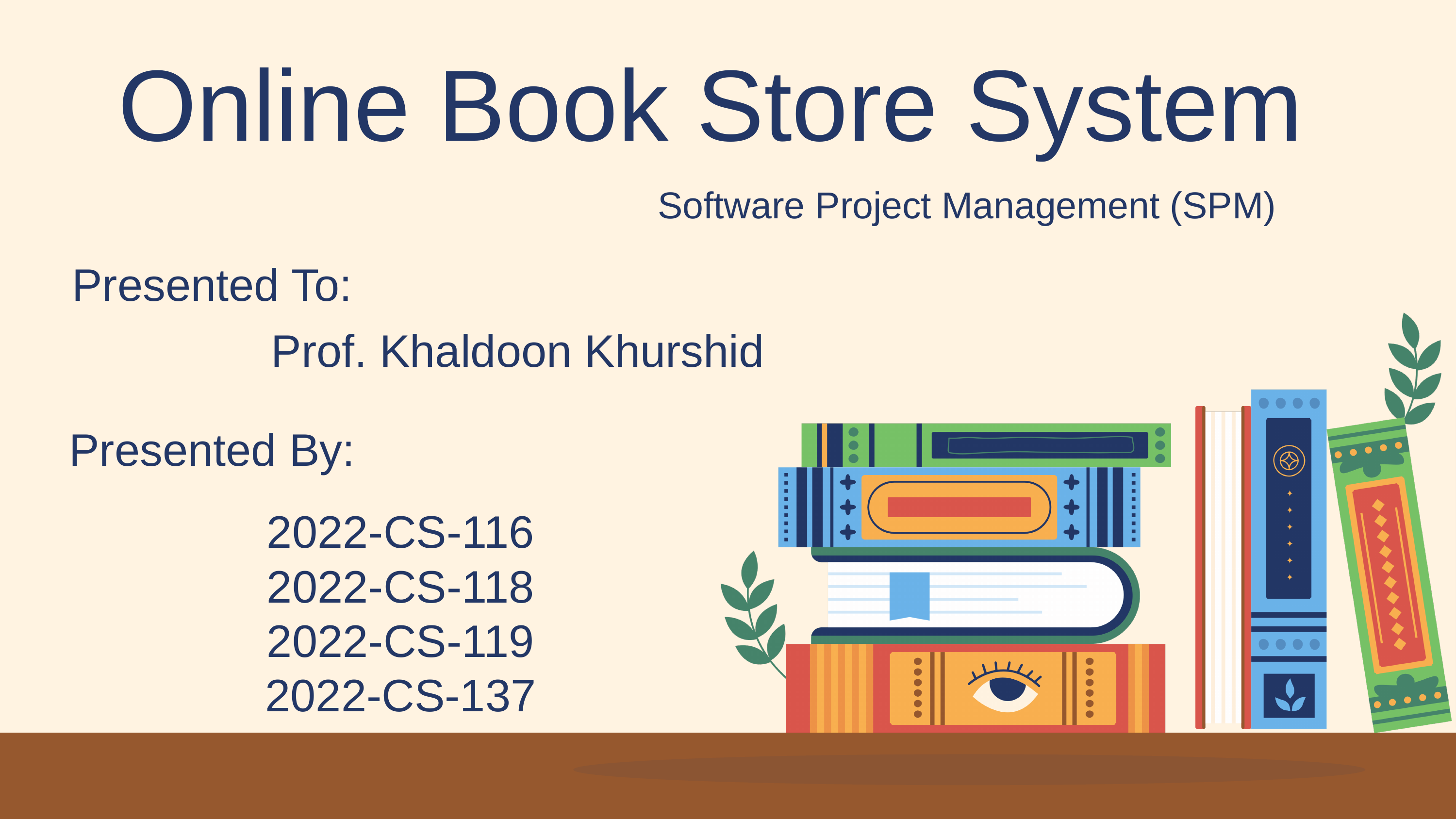

Online Book Store System
Software Project Management (SPM)
Presented To:

Prof. Khaldoon Khurshid
Presented By:

2022-CS-116
2022-CS-118
2022-CS-119
2022-CS-137